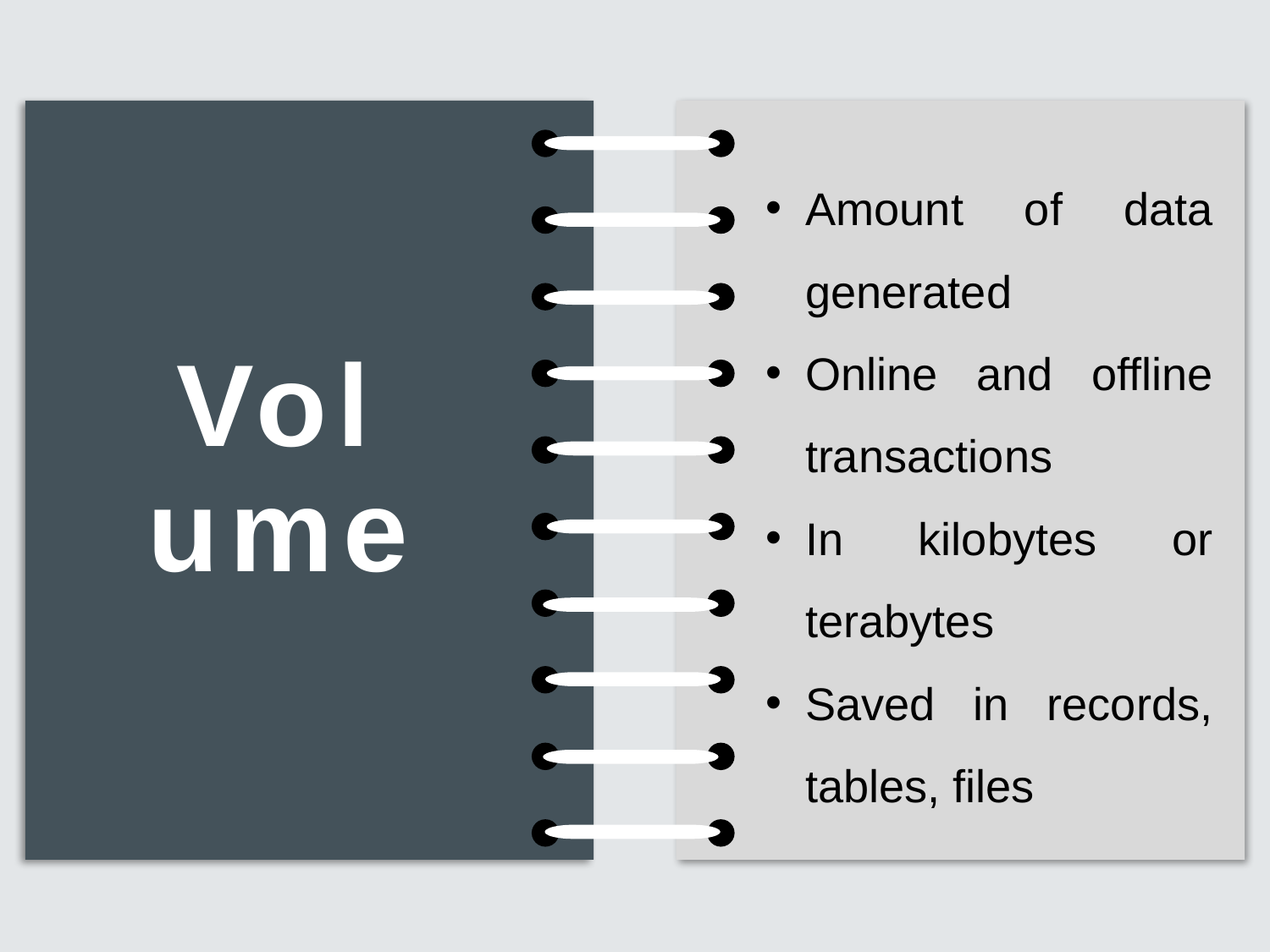

Amount of data generated
Online and offline transactions
In kilobytes or terabytes
Saved in records, tables, files

Volume